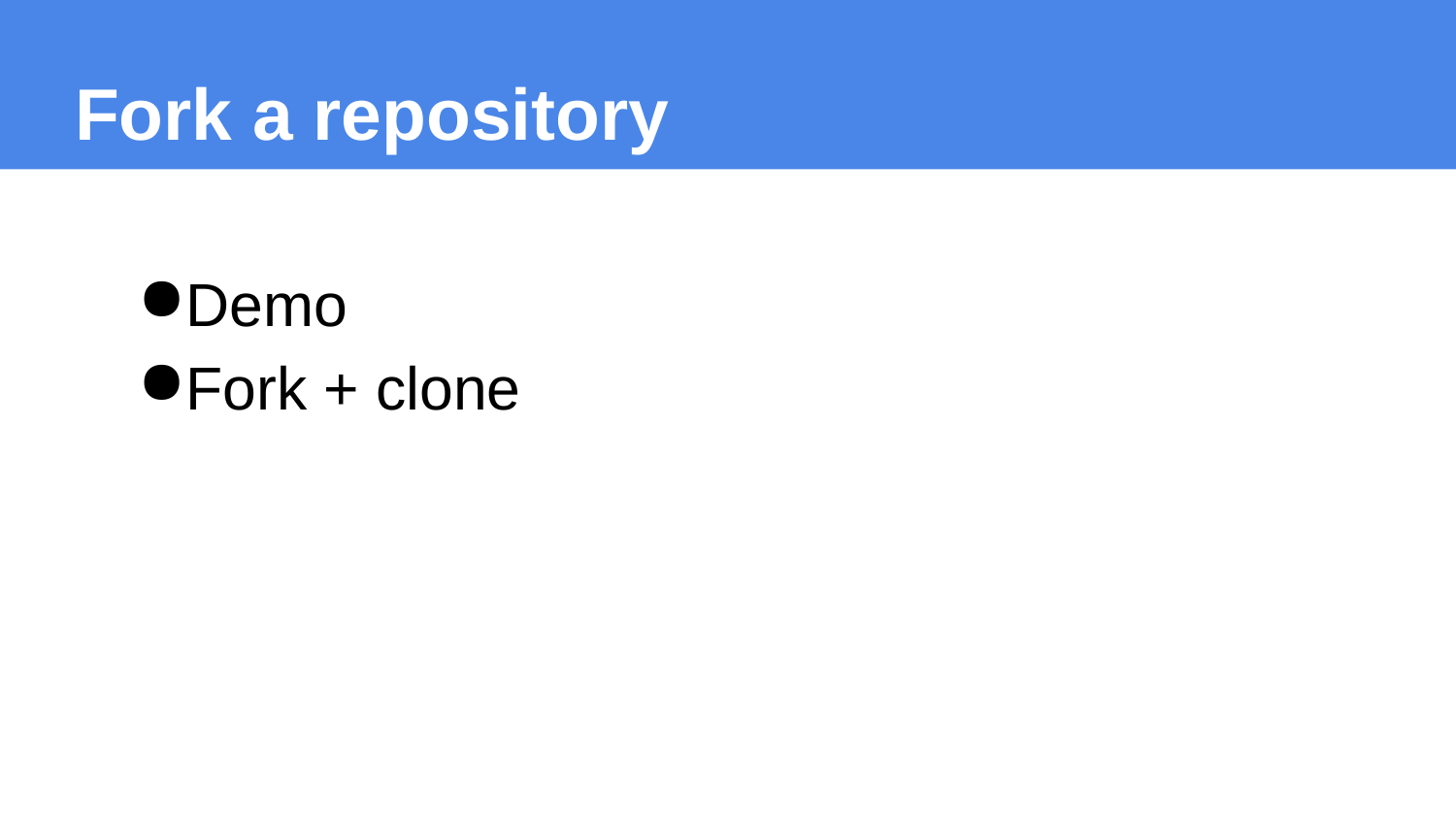

Fork a repository
Demo
Fork + clone